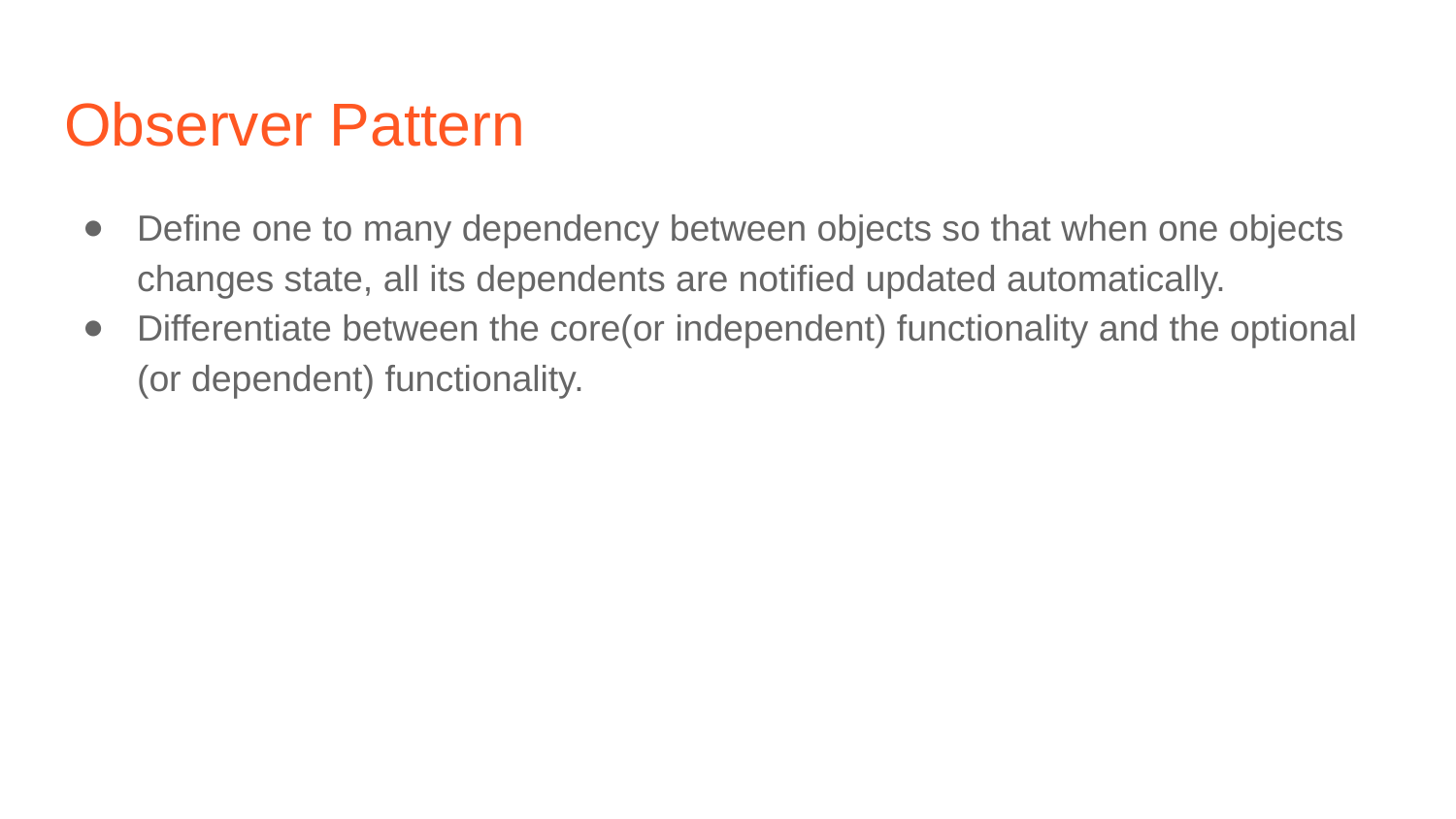

# Observer Pattern
Define one to many dependency between objects so that when one objects changes state, all its dependents are notified updated automatically.
Differentiate between the core(or independent) functionality and the optional (or dependent) functionality.